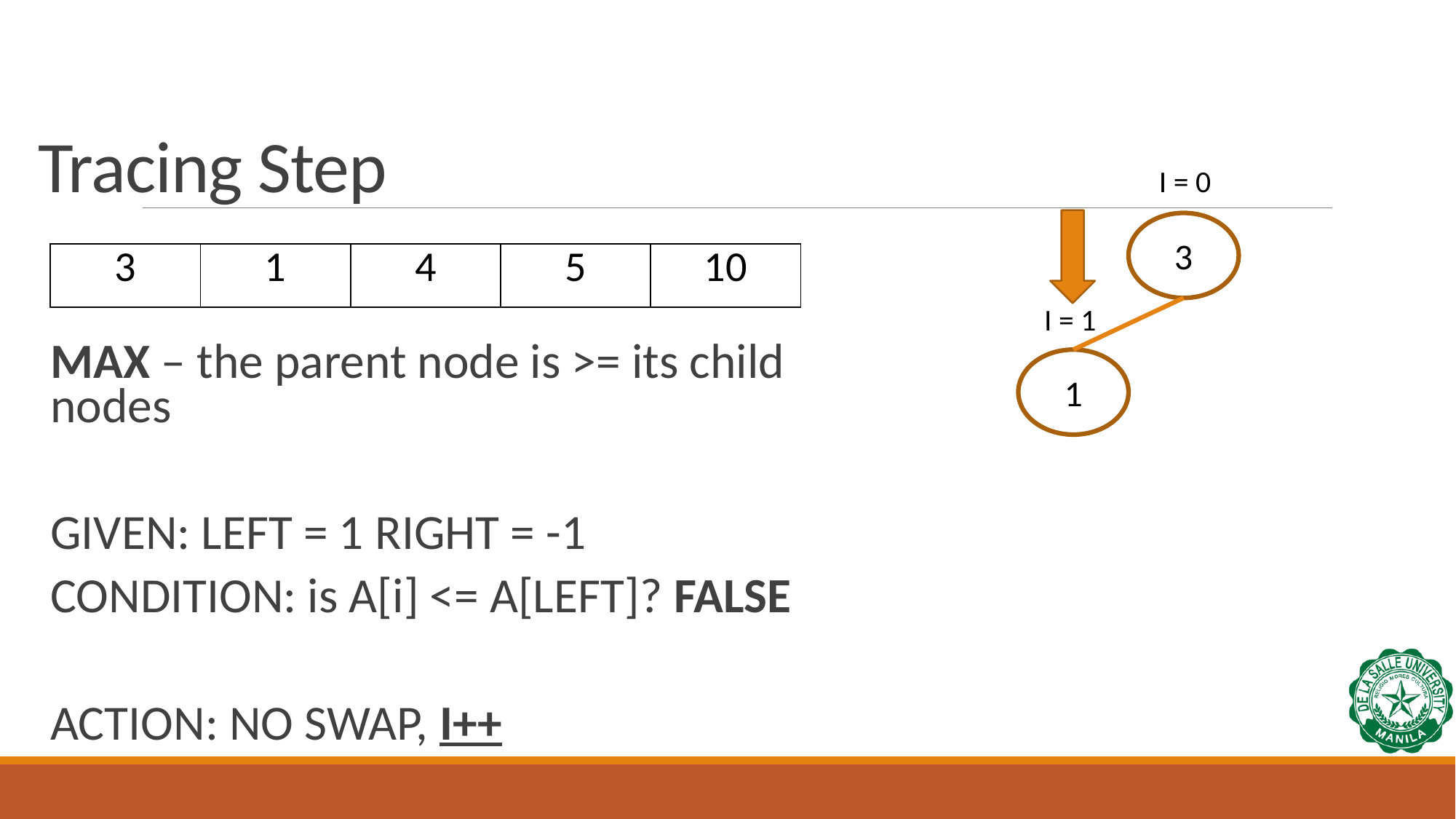

# Tracing Step
I = 0

3
| 3 | 1 | 4 | 5 | 10 |
| --- | --- | --- | --- | --- |
I = 1
MAX – the parent node is >= its child nodes

GIVEN: LEFT = 1 RIGHT = -1
CONDITION: is A[i] <= A[LEFT]? FALSE

ACTION: NO SWAP, I++

1